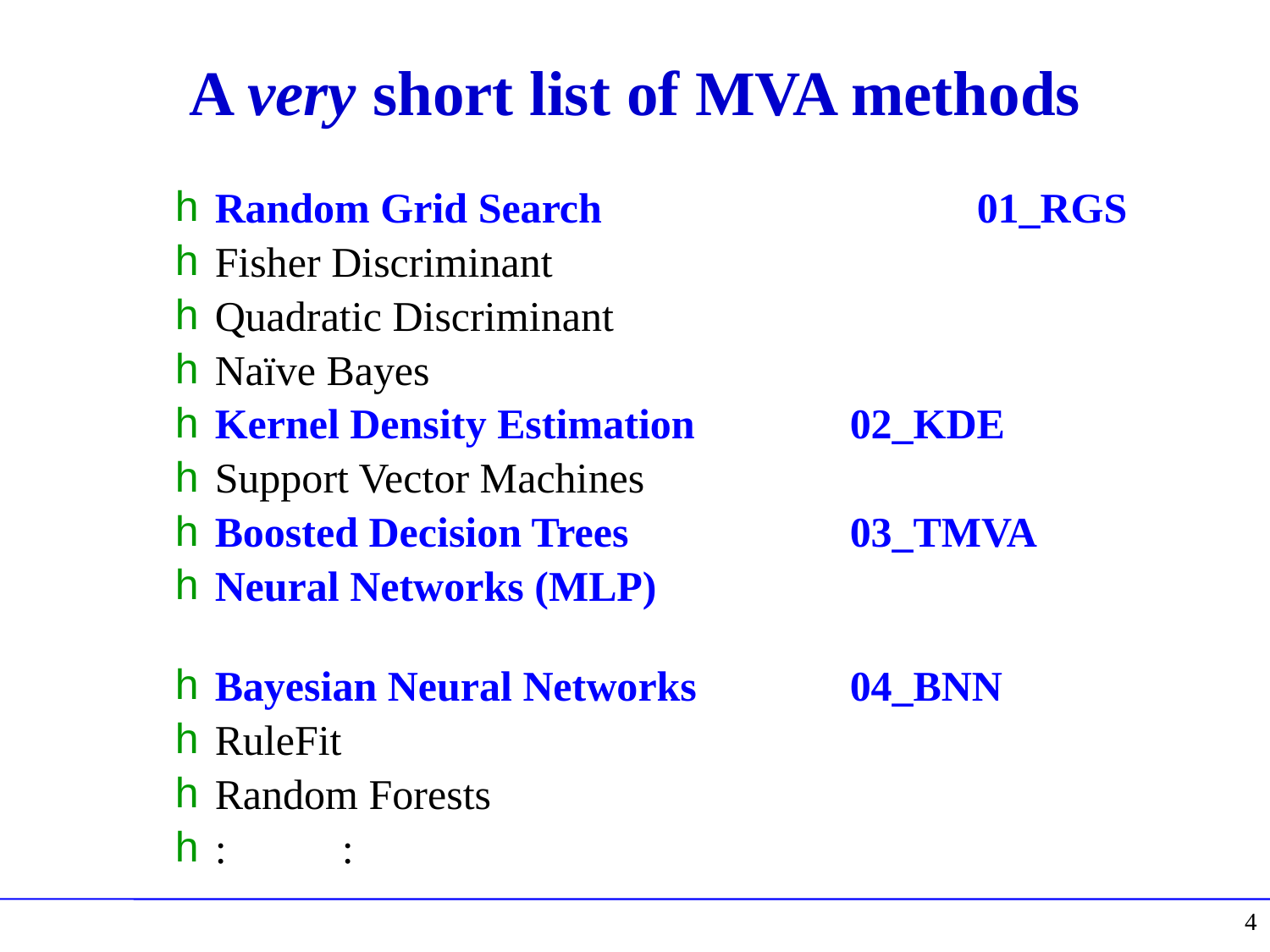

# A very short list of MVA methods
Random Grid Search			01_RGS
Fisher Discriminant
Quadratic Discriminant
Naïve Bayes
Kernel Density Estimation		02_KDE
Support Vector Machines
Boosted Decision Trees		03_TMVA
Neural Networks (MLP)
Bayesian Neural Networks		04_BNN
RuleFit
Random Forests
: 	:

4